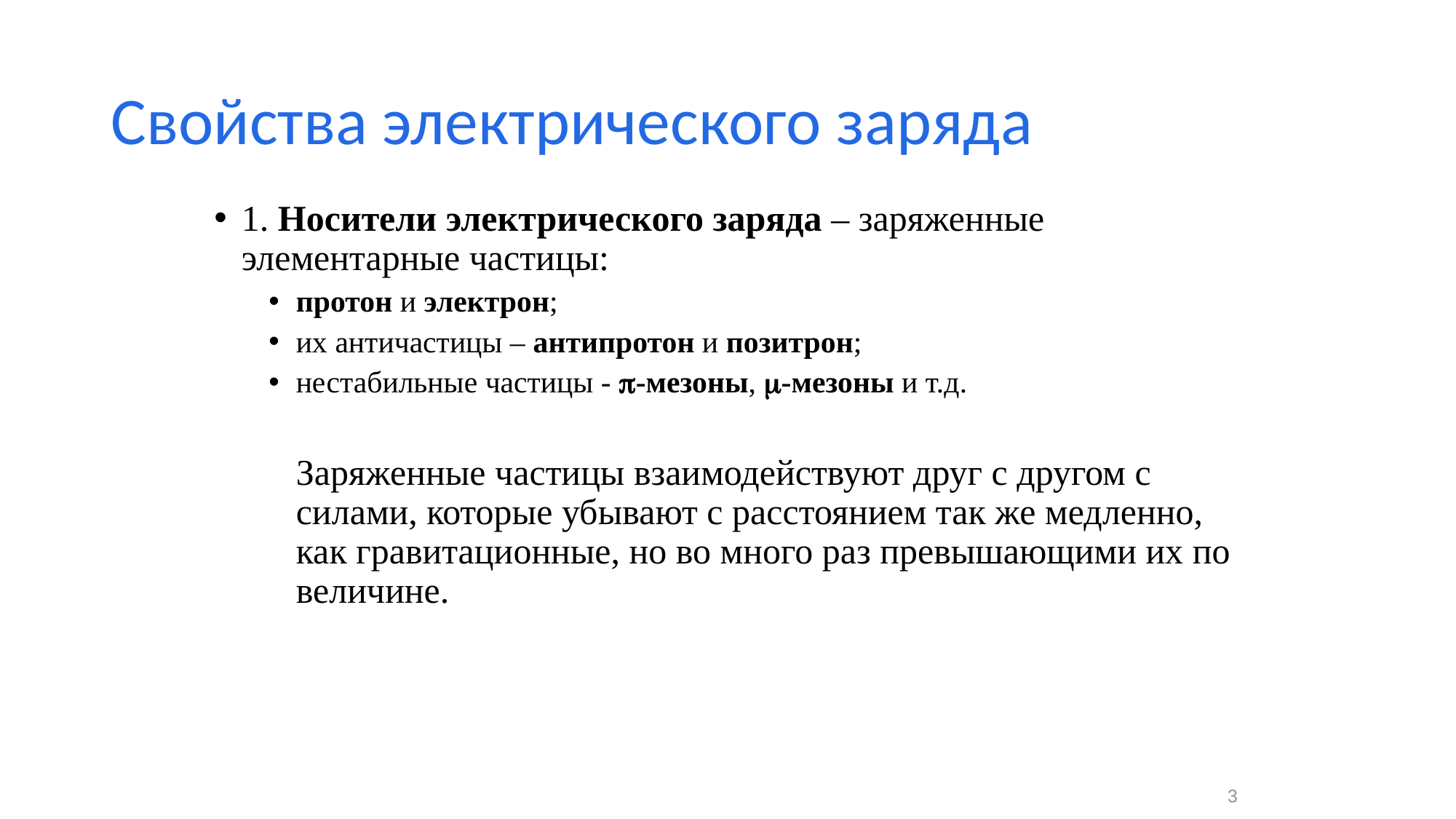

# Свойства электрического заряда
1. Носители электрического заряда – заряженные элементарные частицы:
протон и электрон;
их античастицы – антипротон и позитрон;
нестабильные частицы - π-мезоны, μ-мезоны и т.д.

	Заряженные частицы взаимодействуют друг с другом с силами, которые убывают с расстоянием так же медленно, как гравитационные, но во много раз превышающими их по величине.
3